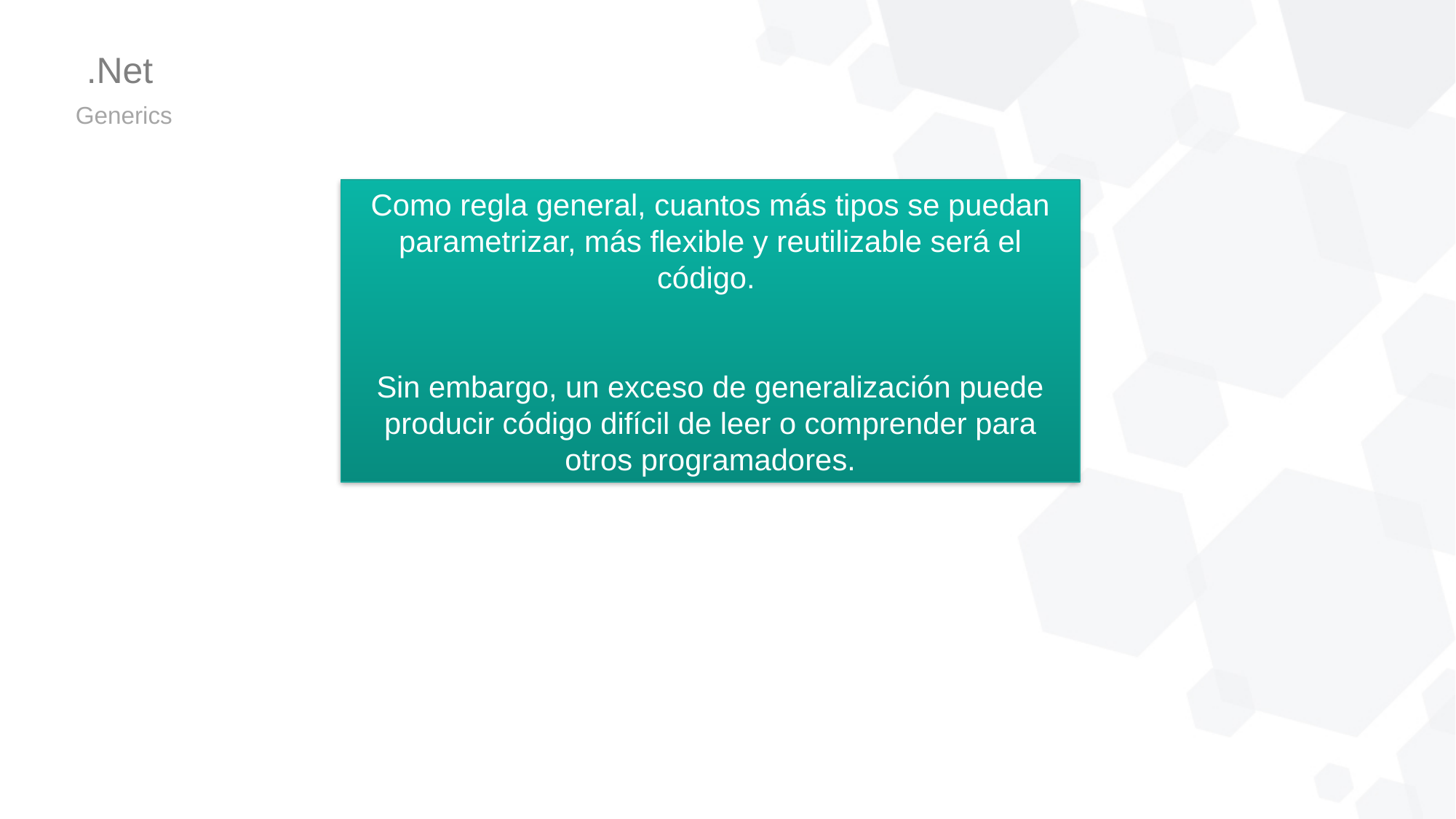

# .Net
Generics

Como regla general, cuantos más tipos se puedan parametrizar, más flexible y reutilizable será el código.

Sin embargo, un exceso de generalización puede producir código difícil de leer o comprender para otros programadores.